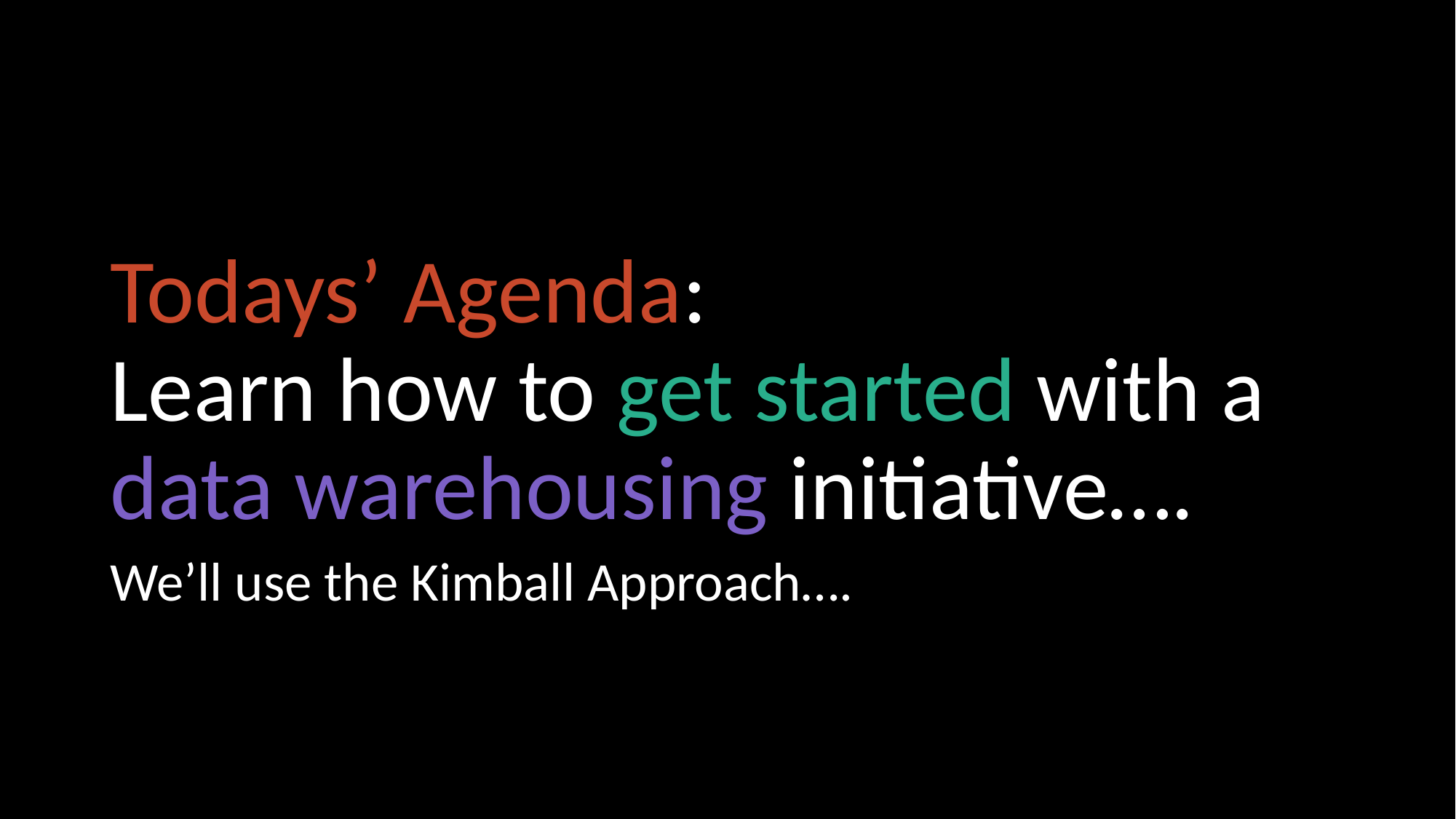

# Todays’ Agenda: Learn how to get started with a data warehousing initiative….
We’ll use the Kimball Approach….